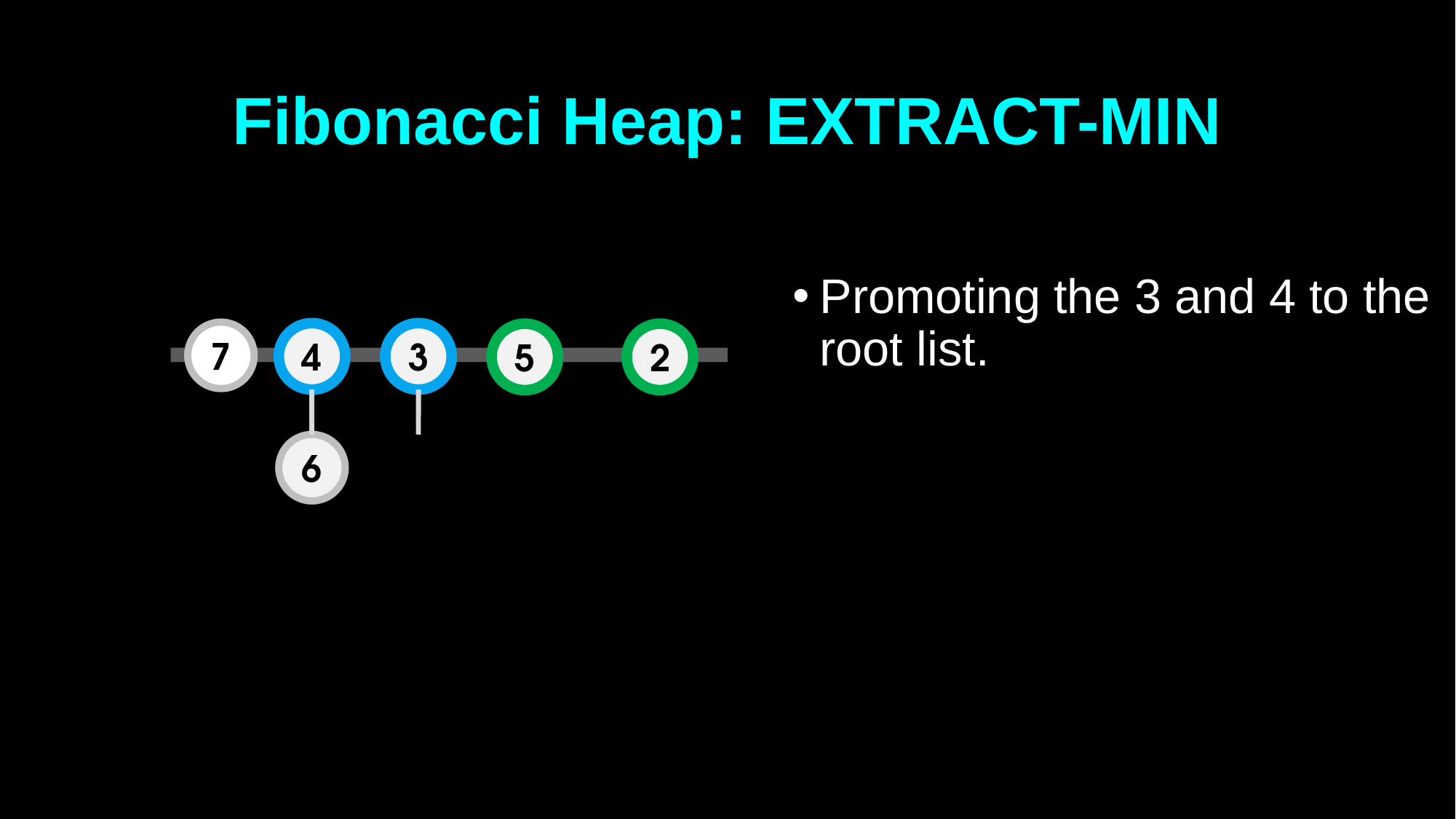

# Fibonacci Heap: EXTRACT-MIN
Promoting the 3 and 4 to the root list.

7
4
3
5
2
6